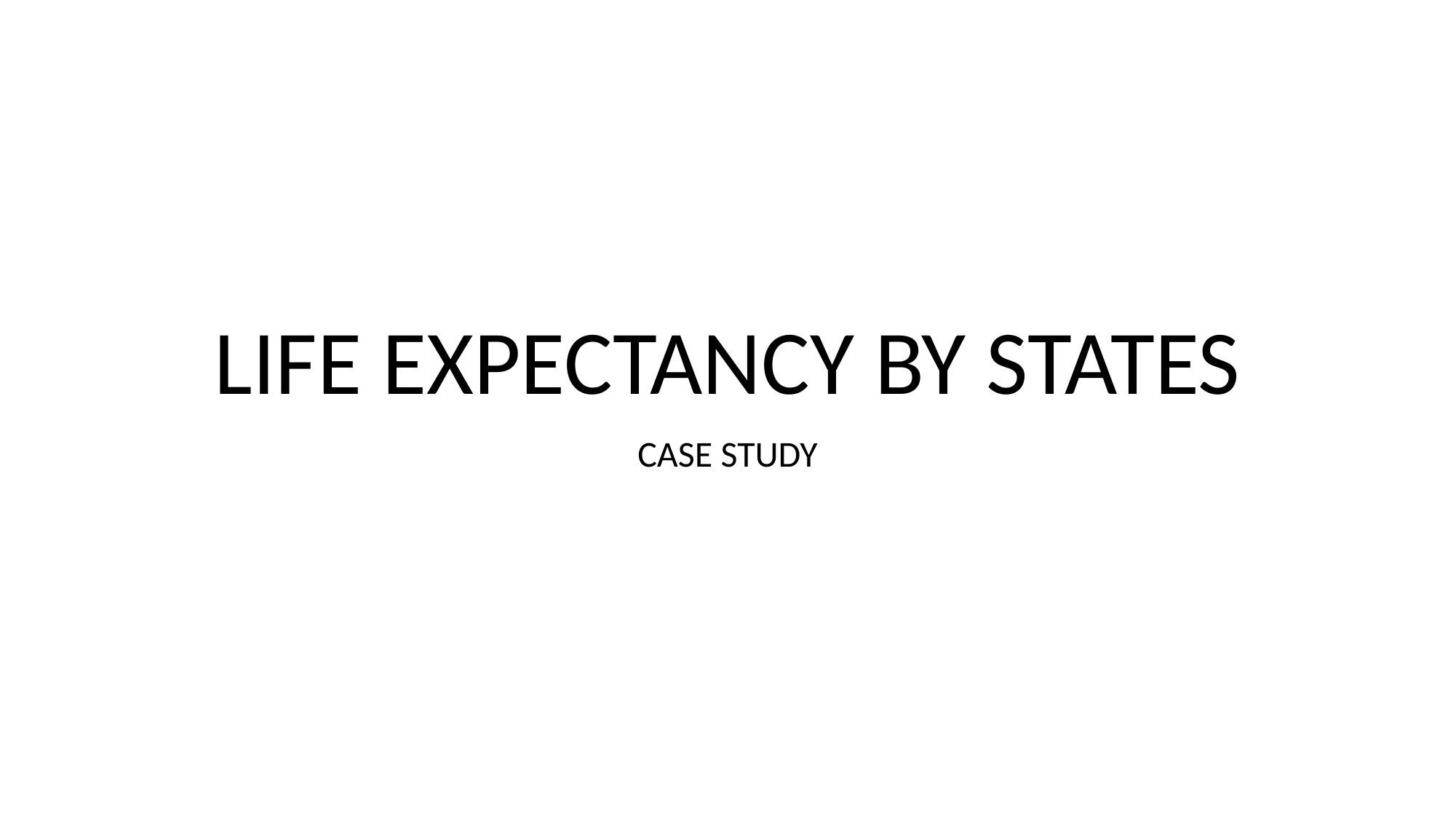

# LIFE EXPECTANCY BY STATES
CASE STUDY